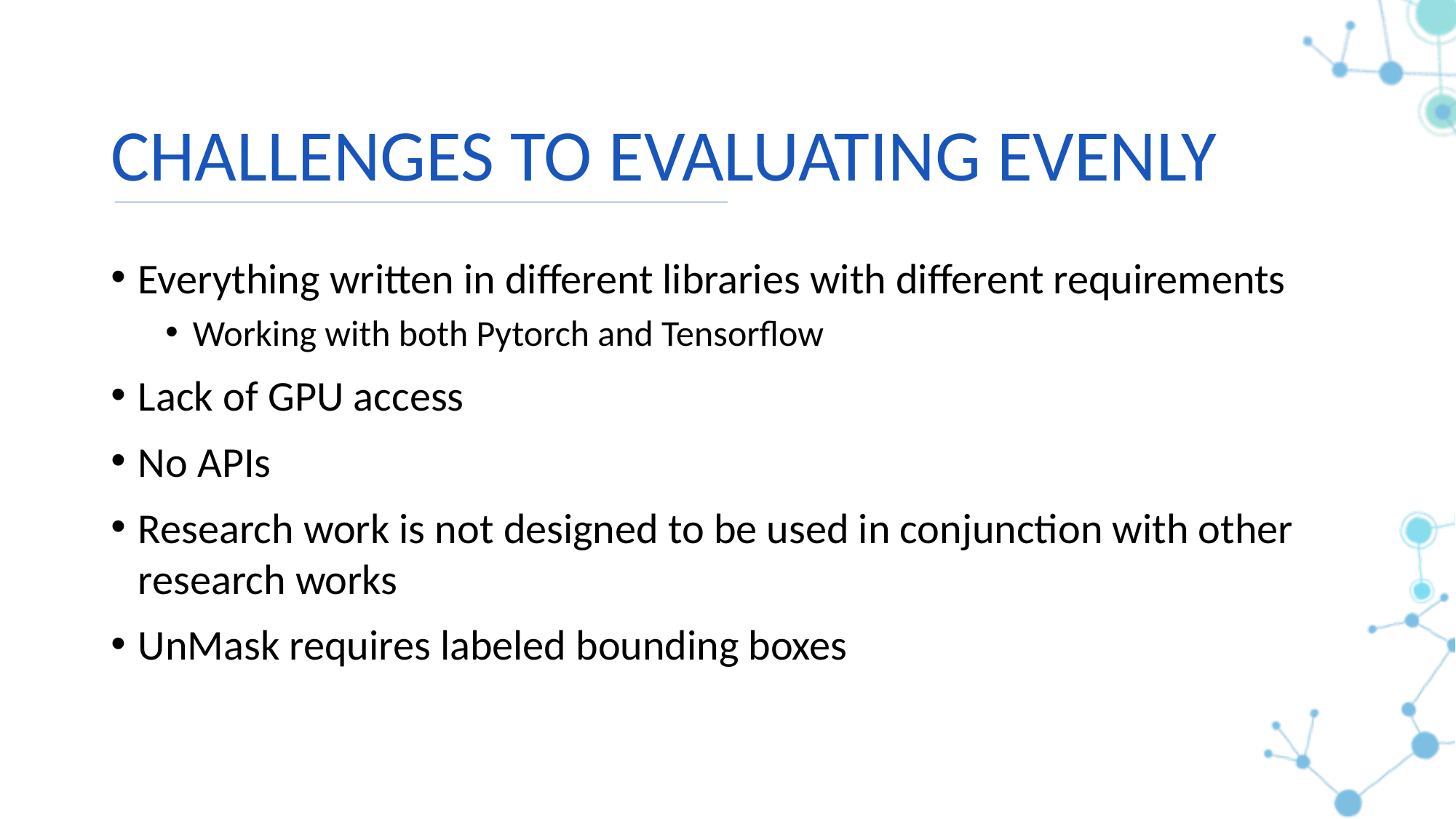

# Challenges to Evaluating Evenly
Everything written in different libraries with different requirements
Working with both Pytorch and Tensorflow
Lack of GPU access
No APIs
Research work is not designed to be used in conjunction with other research works
UnMask requires labeled bounding boxes